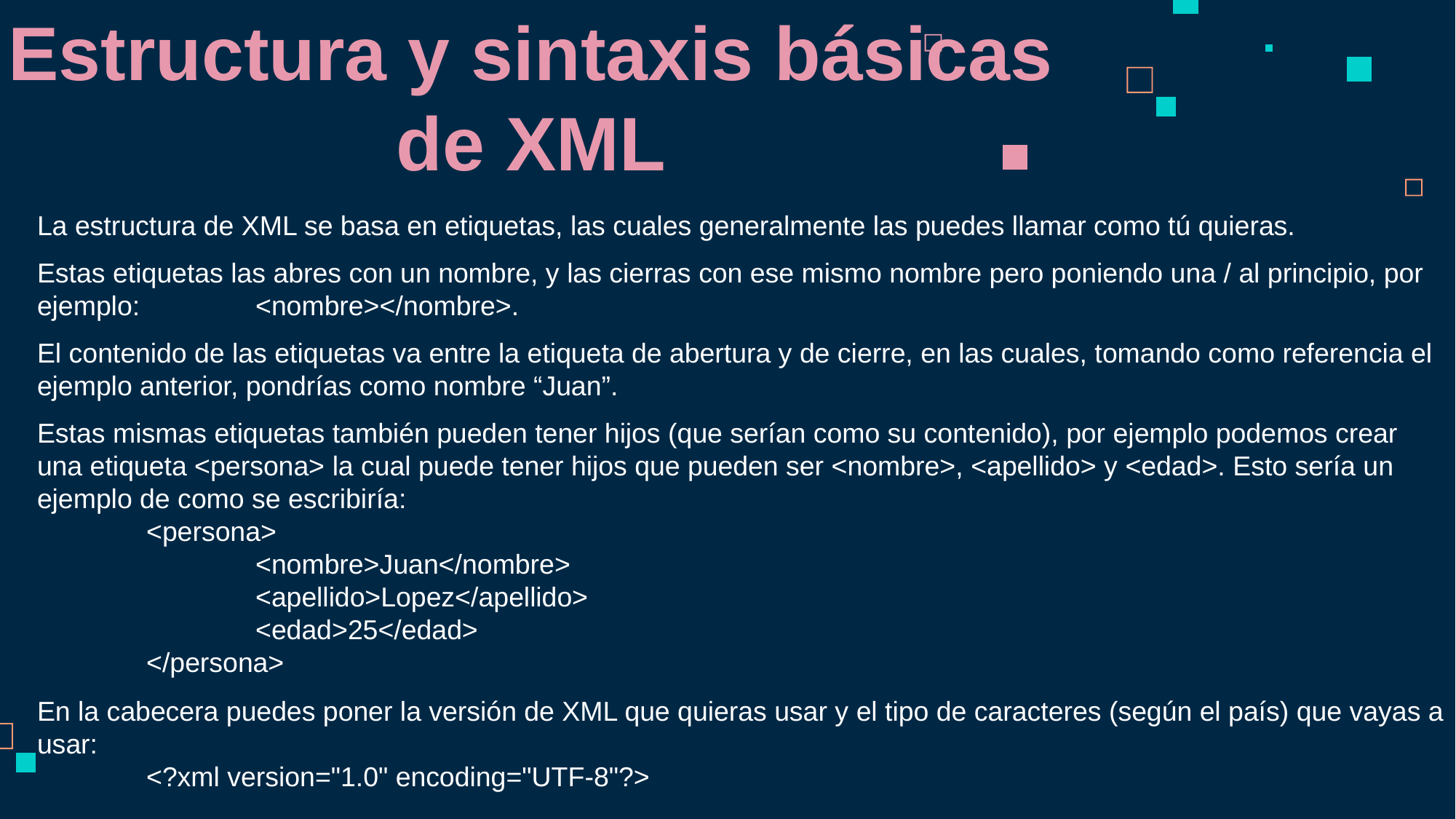

# Estructura y sintaxis básicas de XML
La estructura de XML se basa en etiquetas, las cuales generalmente las puedes llamar como tú quieras.

Estas etiquetas las abres con un nombre, y las cierras con ese mismo nombre pero poniendo una / al principio, por ejemplo: 	<nombre></nombre>.

El contenido de las etiquetas va entre la etiqueta de abertura y de cierre, en las cuales, tomando como referencia el ejemplo anterior, pondrías como nombre “Juan”.

Estas mismas etiquetas también pueden tener hijos (que serían como su contenido), por ejemplo podemos crear una etiqueta <persona> la cual puede tener hijos que pueden ser <nombre>, <apellido> y <edad>. Esto sería un ejemplo de como se escribiría:
	<persona>
		<nombre>Juan</nombre>
		<apellido>Lopez</apellido>
		<edad>25</edad>
	</persona>

En la cabecera puedes poner la versión de XML que quieras usar y el tipo de caracteres (según el país) que vayas a usar:
	<?xml version="1.0" encoding="UTF-8"?>